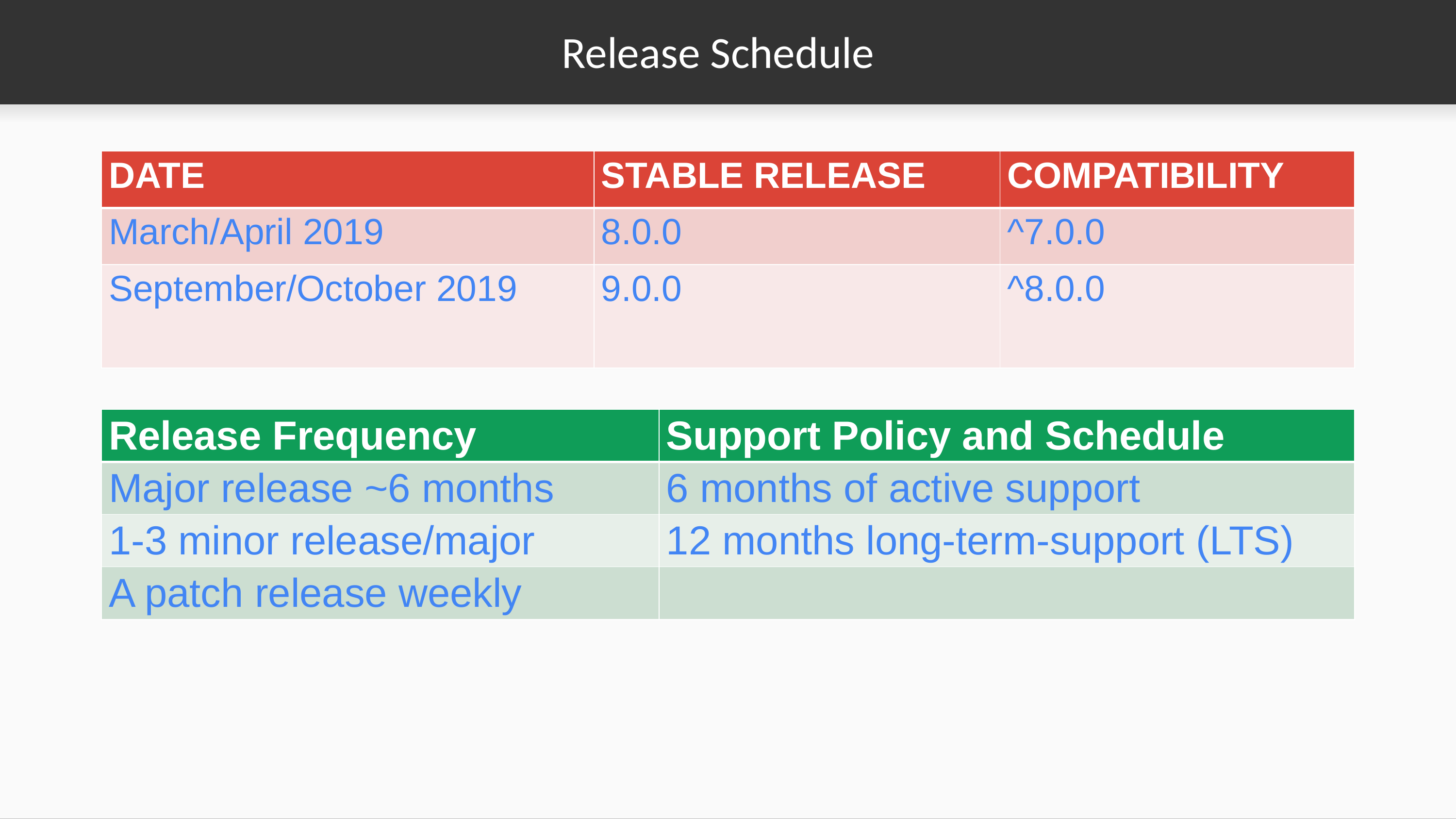

# Release Schedule
| DATE | STABLE RELEASE | COMPATIBILITY |
| --- | --- | --- |
| March/April 2019 | 8.0.0 | ^7.0.0 |
| September/October 2019 | 9.0.0 | ^8.0.0 |
| Release Frequency | Support Policy and Schedule |
| --- | --- |
| Major release ~6 months | 6 months of active support |
| 1-3 minor release/major | 12 months long-term-support (LTS) |
| A patch release weekly |  |